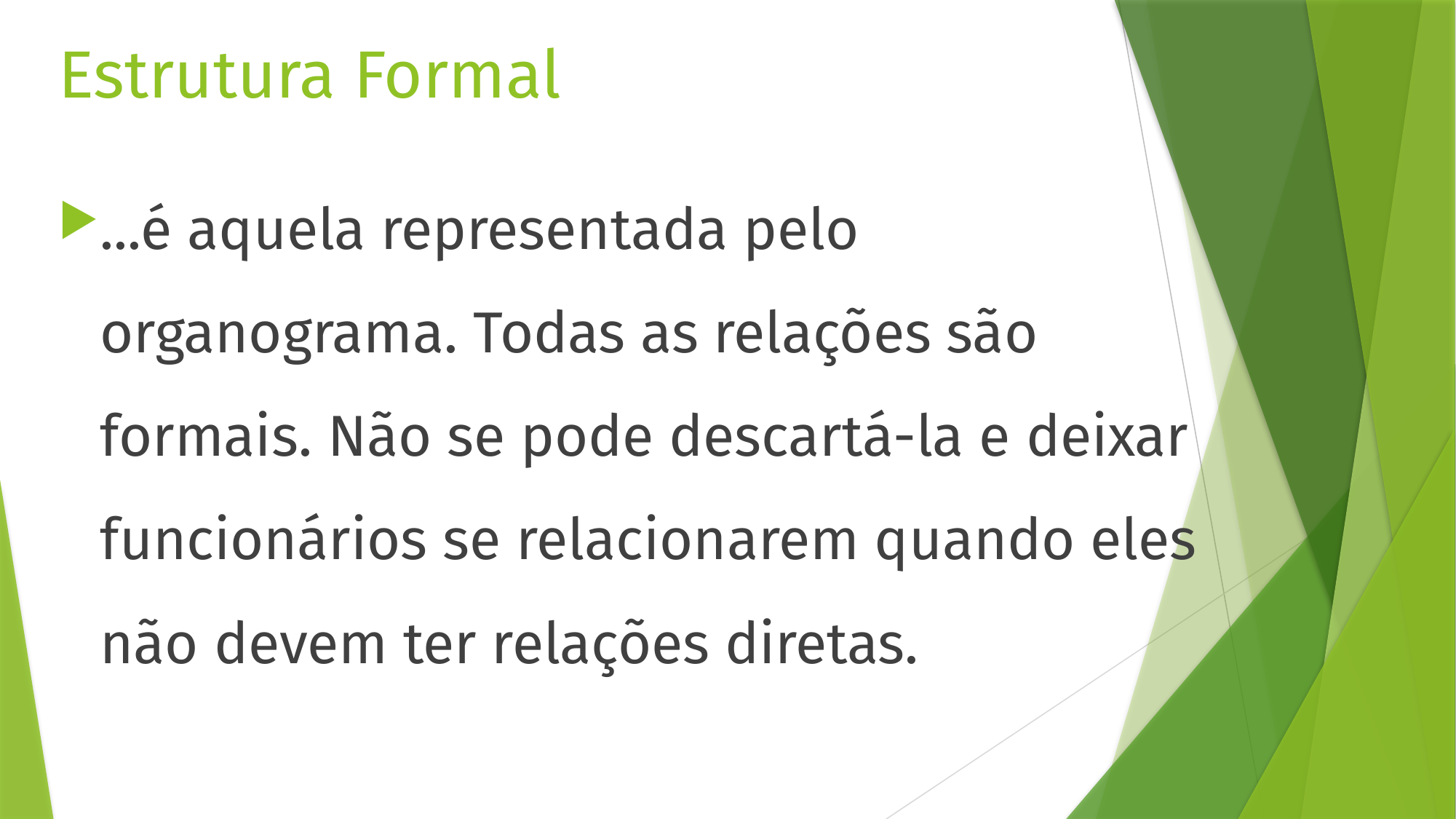

# Estrutura Formal
...é aquela representada pelo organograma. Todas as relações são formais. Não se pode descartá-la e deixar funcionários se relacionarem quando eles não devem ter relações diretas.